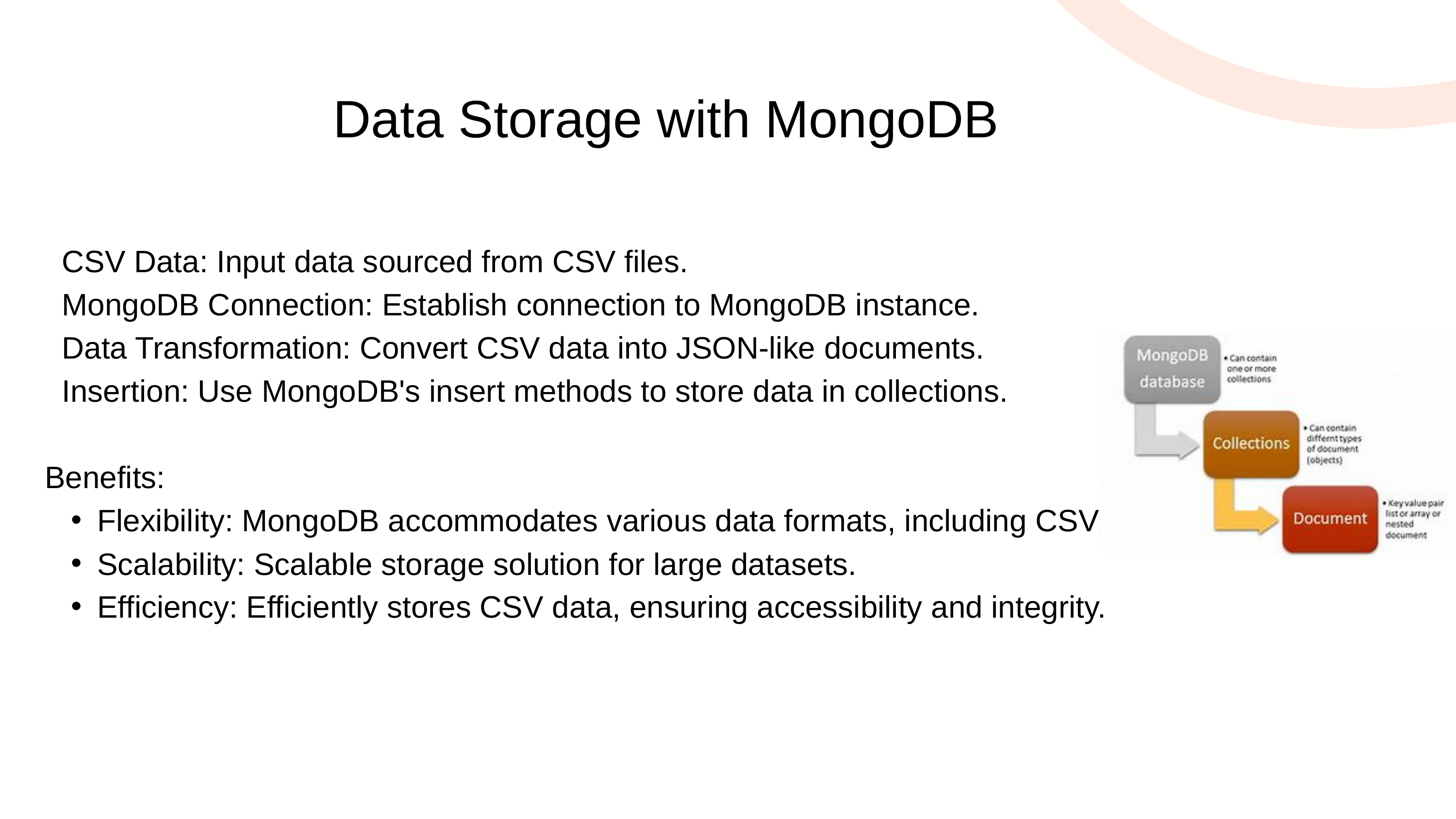

Data Storage with MongoDB

  CSV Data: Input data sourced from CSV files.
  MongoDB Connection: Establish connection to MongoDB instance.
  Data Transformation: Convert CSV data into JSON-like documents.
  Insertion: Use MongoDB's insert methods to store data in collections.

Benefits:
Flexibility: MongoDB accommodates various data formats, including CSV.
Scalability: Scalable storage solution for large datasets.
Efficiency: Efficiently stores CSV data, ensuring accessibility and integrity.